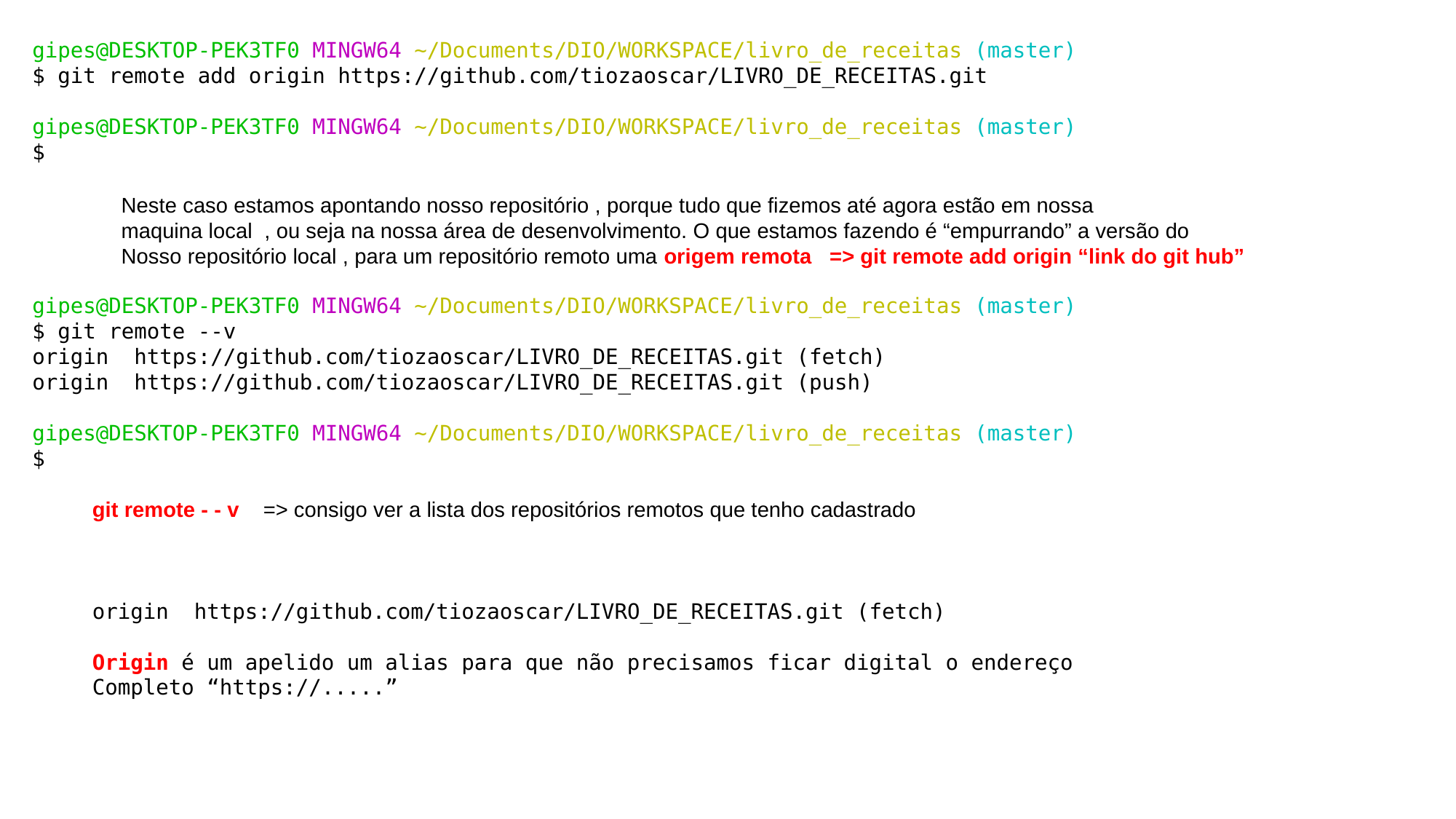

gipes@DESKTOP-PEK3TF0 MINGW64 ~/Documents/DIO/WORKSPACE/livro_de_receitas (master)
$ git remote add origin https://github.com/tiozaoscar/LIVRO_DE_RECEITAS.git

gipes@DESKTOP-PEK3TF0 MINGW64 ~/Documents/DIO/WORKSPACE/livro_de_receitas (master)
$

Neste caso estamos apontando nosso repositório , porque tudo que fizemos até agora estão em nossa
maquina local  , ou seja na nossa área de desenvolvimento. O que estamos fazendo é “empurrando” a versão do
Nosso repositório local , para um repositório remoto uma origem remota   => git remote add origin “link do git hub”
gipes@DESKTOP-PEK3TF0 MINGW64 ~/Documents/DIO/WORKSPACE/livro_de_receitas (master)
$ git remote --v
origin  https://github.com/tiozaoscar/LIVRO_DE_RECEITAS.git (fetch)
origin  https://github.com/tiozaoscar/LIVRO_DE_RECEITAS.git (push)

gipes@DESKTOP-PEK3TF0 MINGW64 ~/Documents/DIO/WORKSPACE/livro_de_receitas (master)
$
git remote - - v    => consigo ver a lista dos repositórios remotos que tenho cadastrado

origin  https://github.com/tiozaoscar/LIVRO_DE_RECEITAS.git (fetch)

Origin é um apelido um alias para que não precisamos ficar digital o endereço
Completo “https://.....”